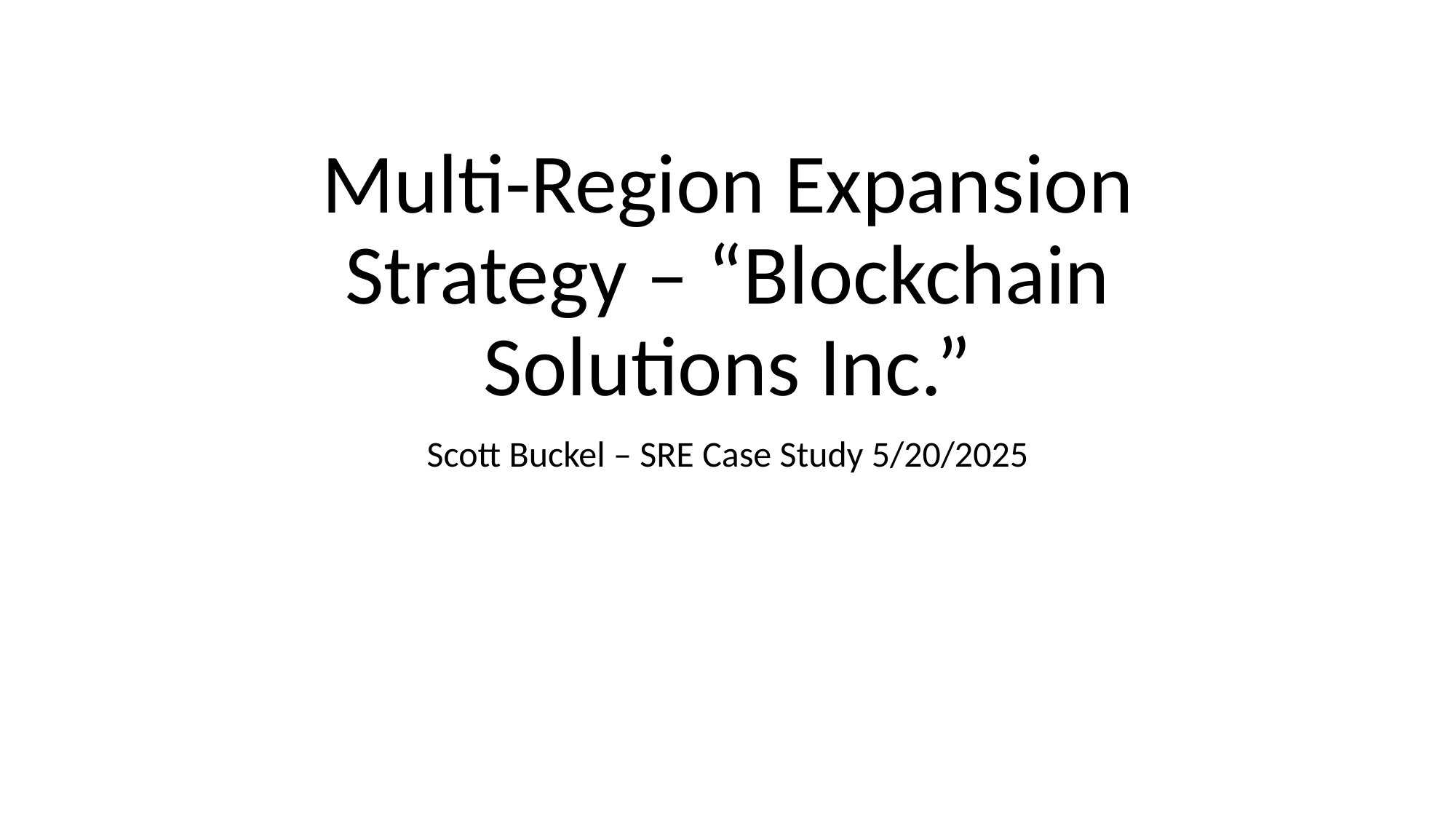

# Multi-Region Expansion Strategy – “Blockchain Solutions Inc.”
Scott Buckel – SRE Case Study 5/20/2025